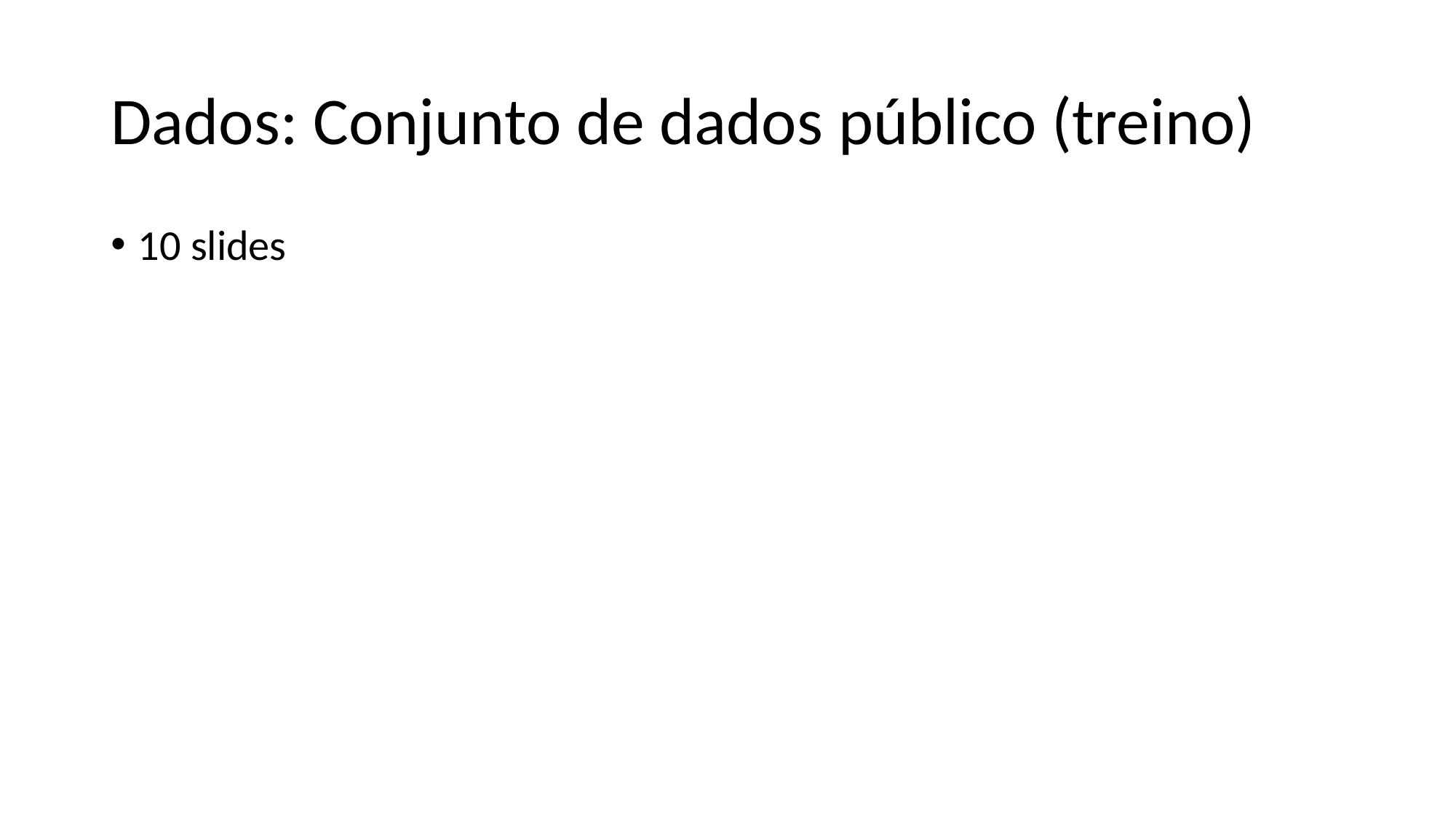

# Dados: Conjunto de dados público (treino)
10 slides